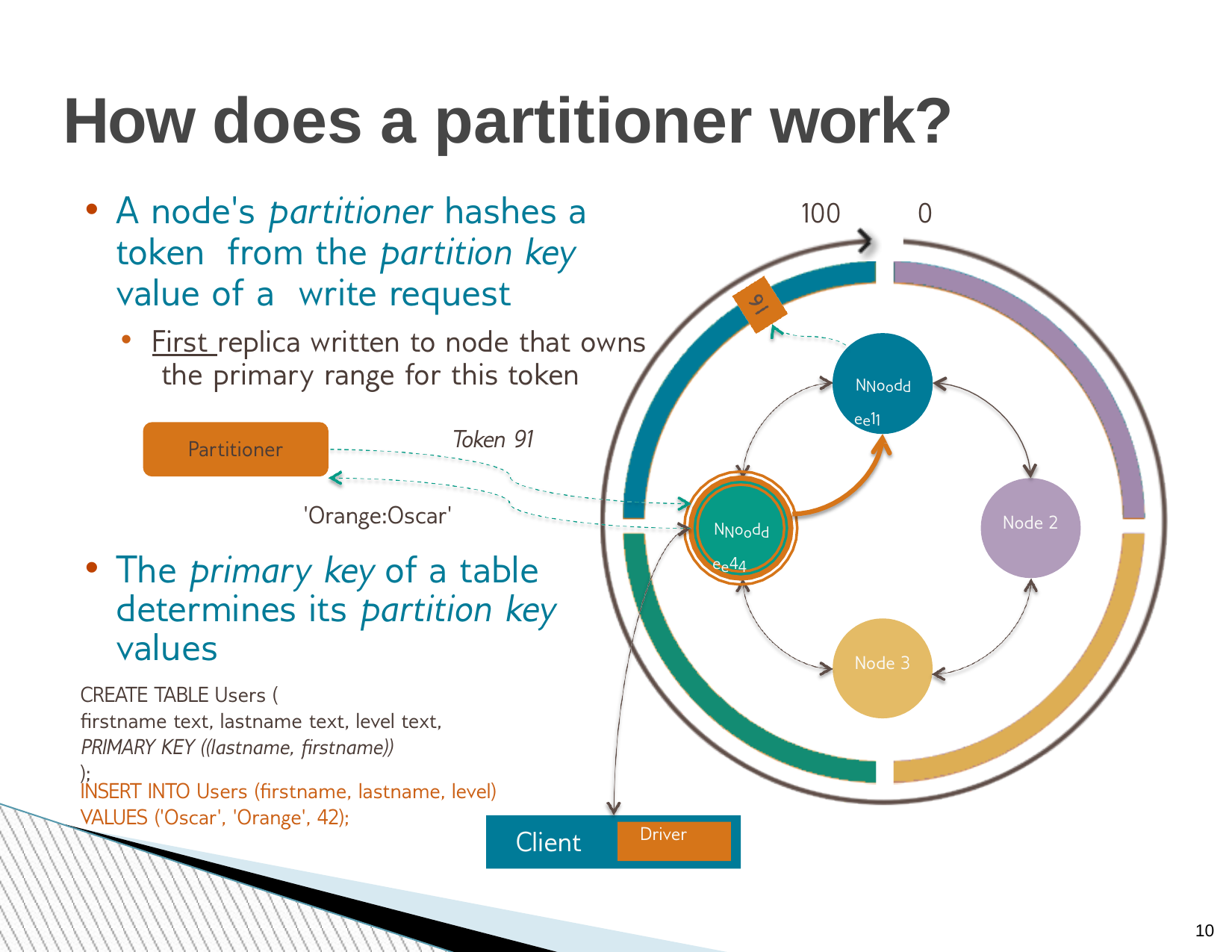

# How does a partitioner work?
A node's partitioner hashes a token  from the partition key value of a  write request
100
0

First replica written to node that owns  the primary range for this token

NNooddee11

Token 91

Partitioner

'Orange:Oscar'

The primary key of a table  determines its partition key values
CREATE TABLE Users (
firstname text, lastname text, level text,
PRIMARY KEY ((lastname, firstname))
);

NNooddee44
Node 2

Node 3
INSERT INTO Users (firstname, lastname, level)
VALUES ('Oscar', 'Orange', 42);

Driver
Client
10